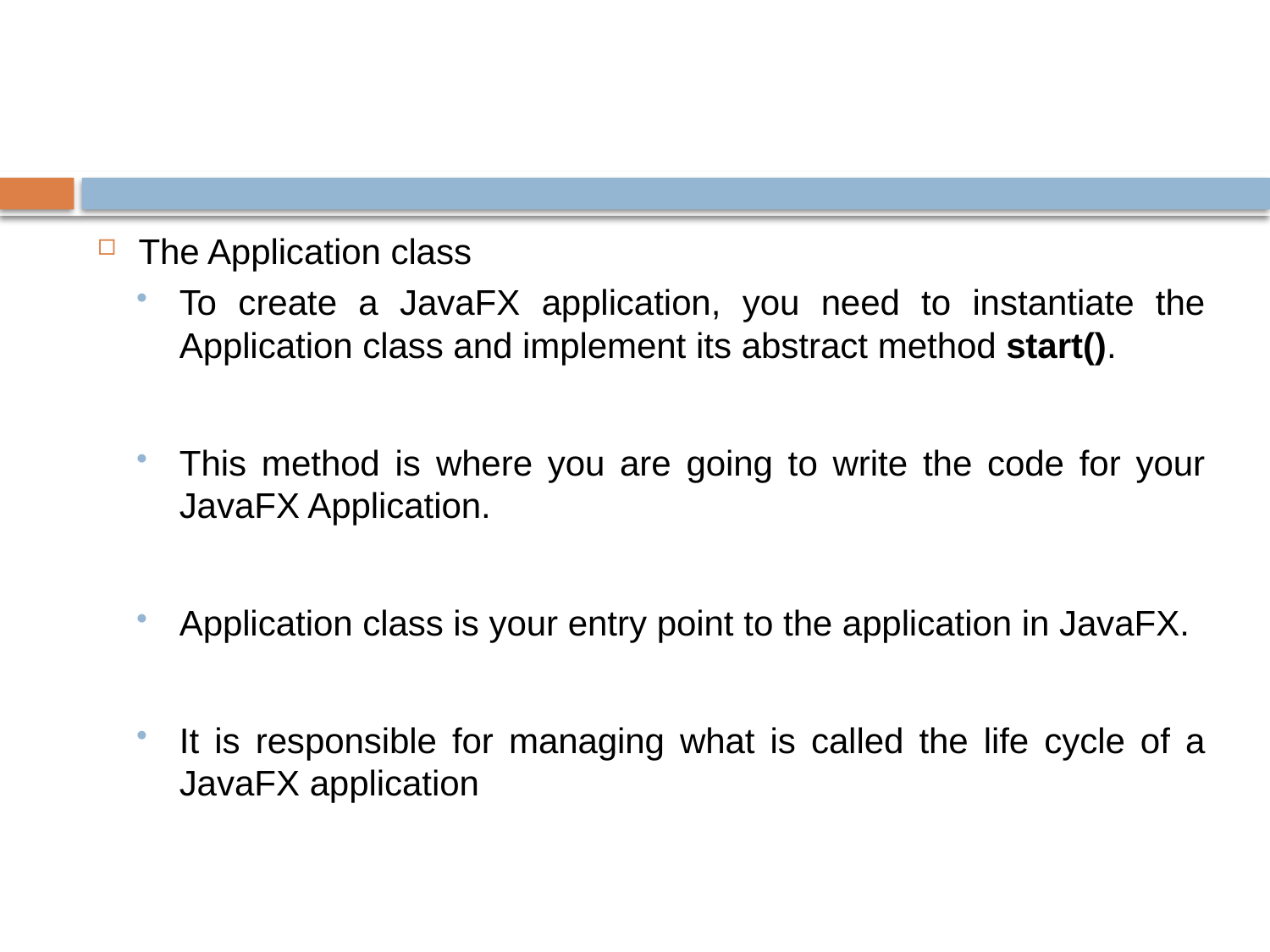

#
The Application class
To create a JavaFX application, you need to instantiate the Application class and implement its abstract method start().

This method is where you are going to write the code for your JavaFX Application.

Application class is your entry point to the application in JavaFX.

It is responsible for managing what is called the life cycle of a JavaFX application